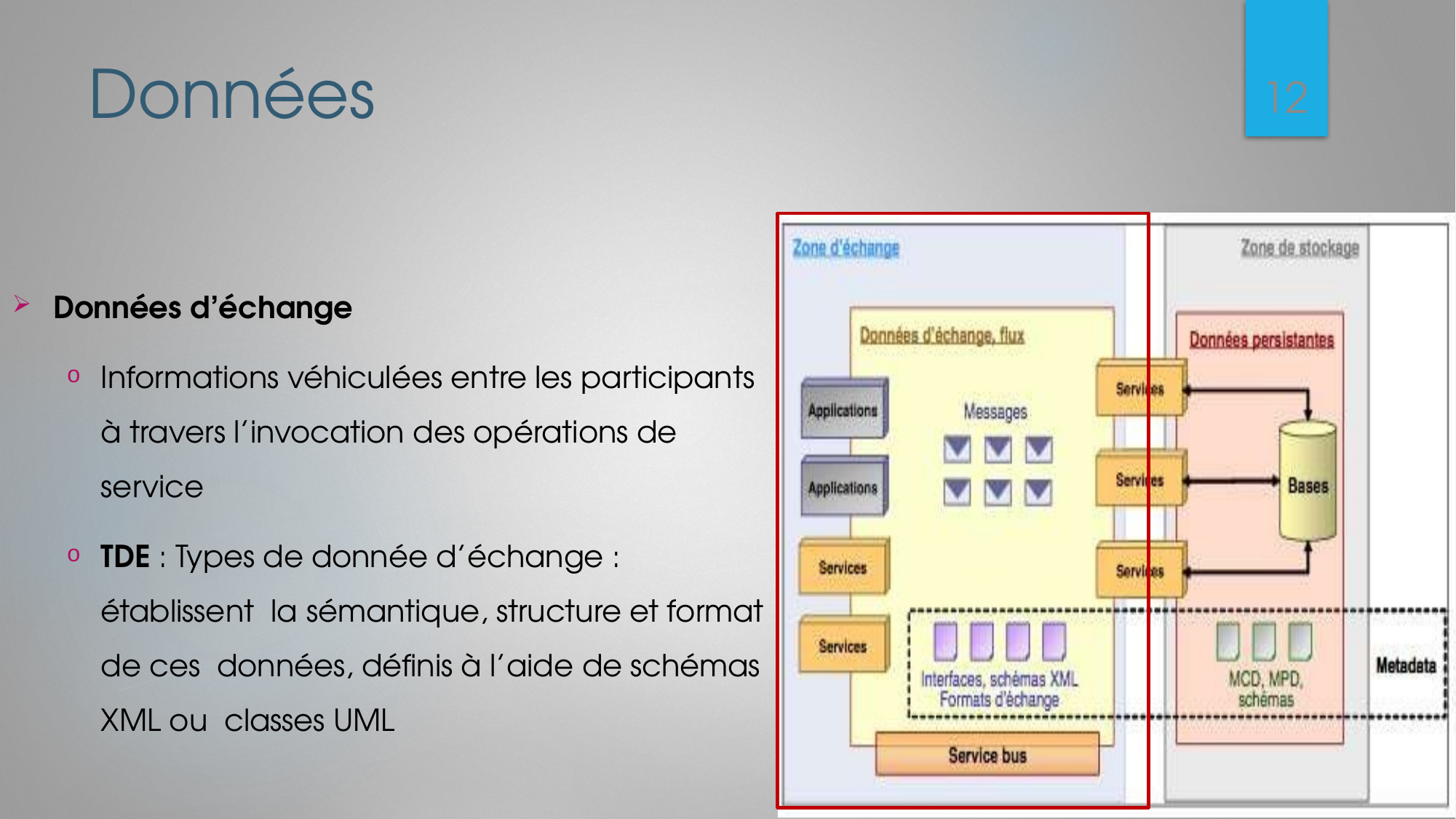

12
# Données

Données d’échange
Informations véhiculées entre les participants à travers l’invocation des opérations de service
TDE : Types de donnée d’échange : établissent  la sémantique, structure et format de ces  données, définis à l’aide de schémas XML ou  classes UML